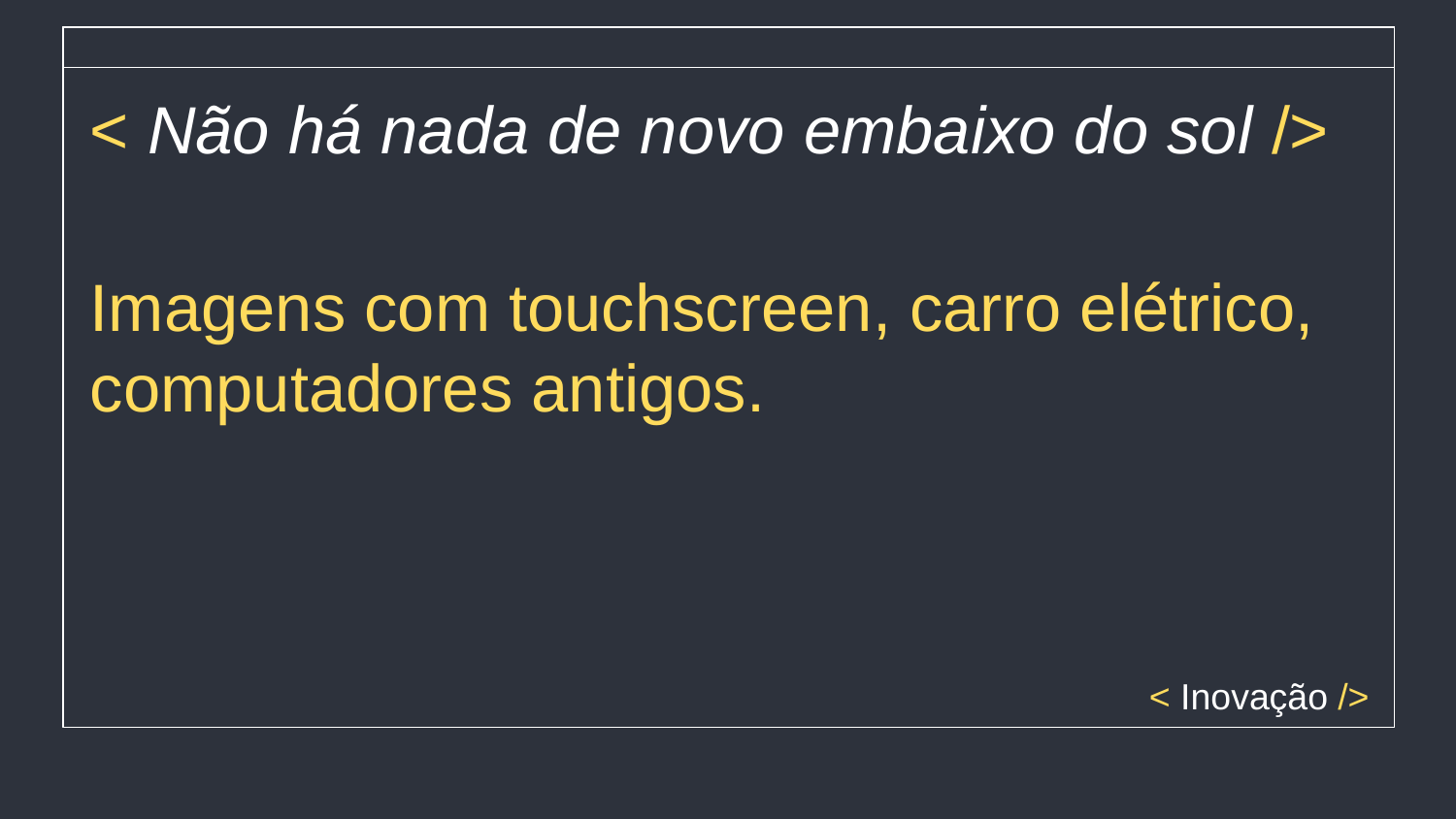

# < Não há nada de novo embaixo do sol />
Imagens com touchscreen, carro elétrico, computadores antigos.
< Inovação />